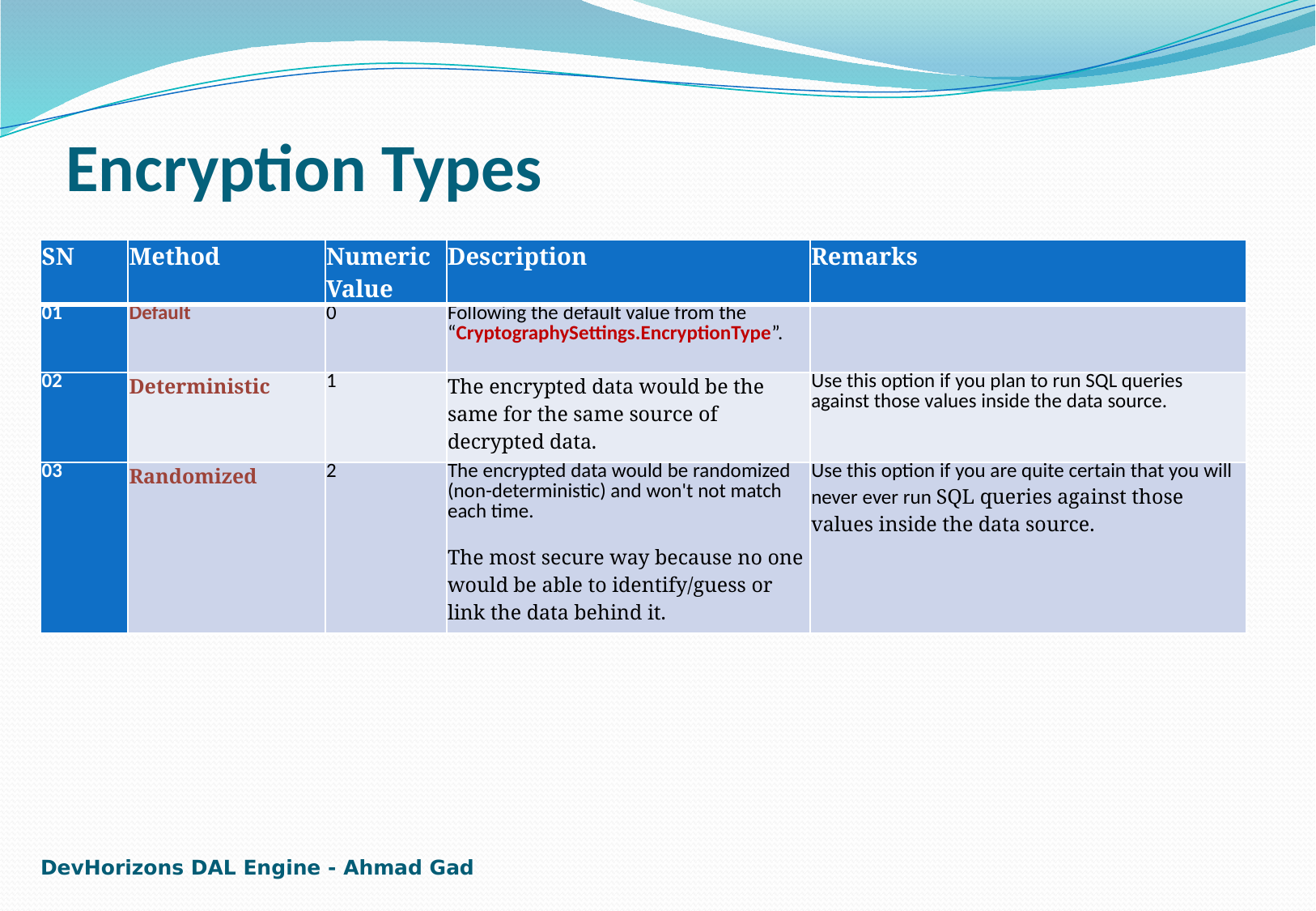

# Encryption Types
| SN | Method | Numeric Value | Description | Remarks |
| --- | --- | --- | --- | --- |
| 01 | Default | 0 | Following the default value from the “CryptographySettings.EncryptionType”. |  |
| 02 | Deterministic | 1 | The encrypted data would be the same for the same source of decrypted data. | Use this option if you plan to run SQL queries against those values inside the data source. |
| 03 | Randomized | 2 | The encrypted data would be randomized (non-deterministic) and won't not match each time. The most secure way because no one would be able to identify/guess or link the data behind it. | Use this option if you are quite certain that you will never ever run SQL queries against those values inside the data source. |
DevHorizons DAL Engine - Ahmad Gad